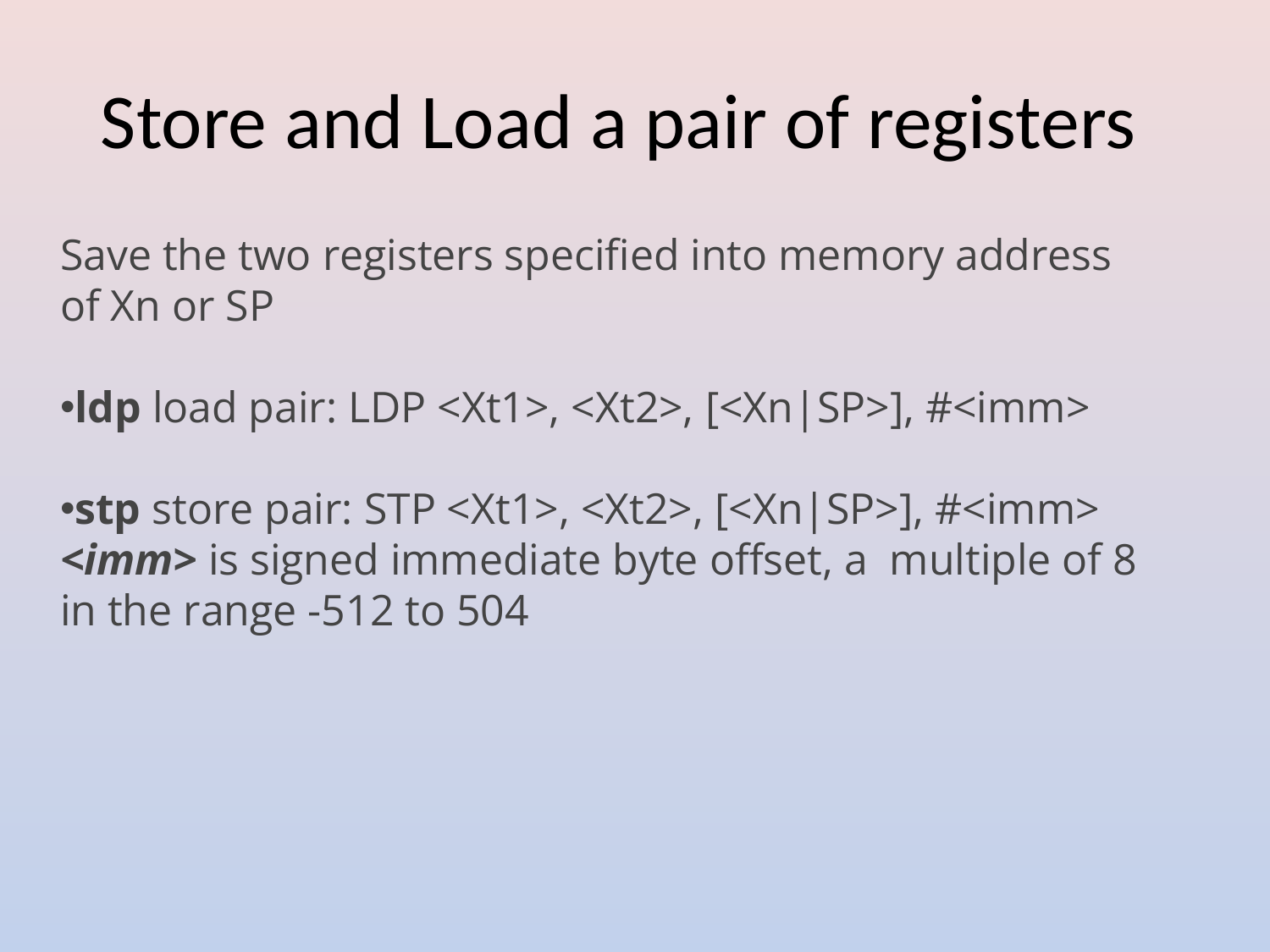

# Store and Load a pair of registers
Save the two registers specified into memory address of Xn or SP

ldp load pair: LDP <Xt1>, <Xt2>, [<Xn|SP>], #<imm>

stp store pair: STP <Xt1>, <Xt2>, [<Xn|SP>], #<imm>
<imm> is signed immediate byte offset, a  multiple of 8 in the range -512 to 504